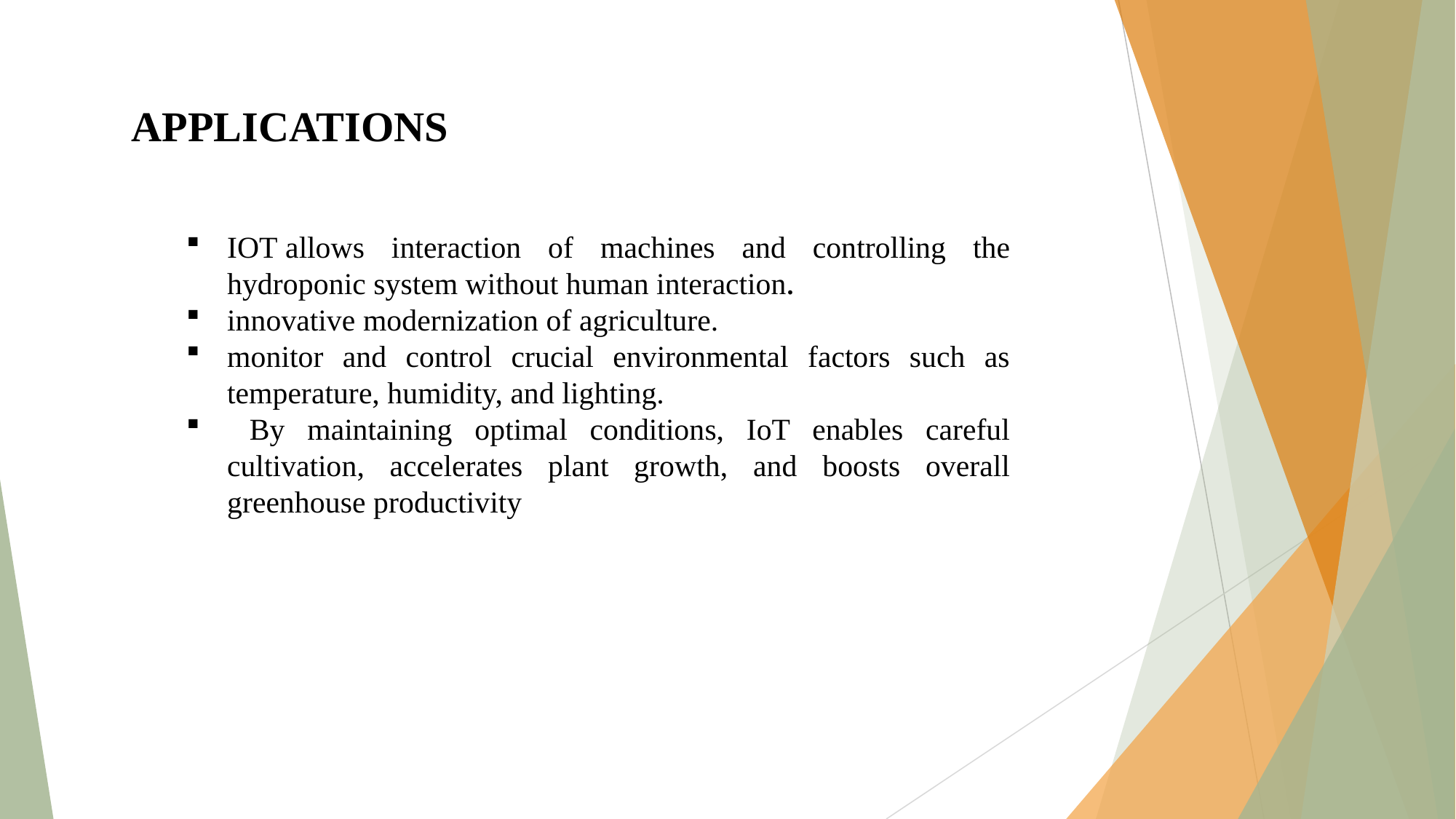

Application
APPLICATION
APPLICATIONS
IOT allows interaction of machines and controlling the hydroponic system without human interaction.
innovative modernization of agriculture.
monitor and control crucial environmental factors such as temperature, humidity, and lighting.
 By maintaining optimal conditions, IoT enables careful cultivation, accelerates plant growth, and boosts overall greenhouse productivity